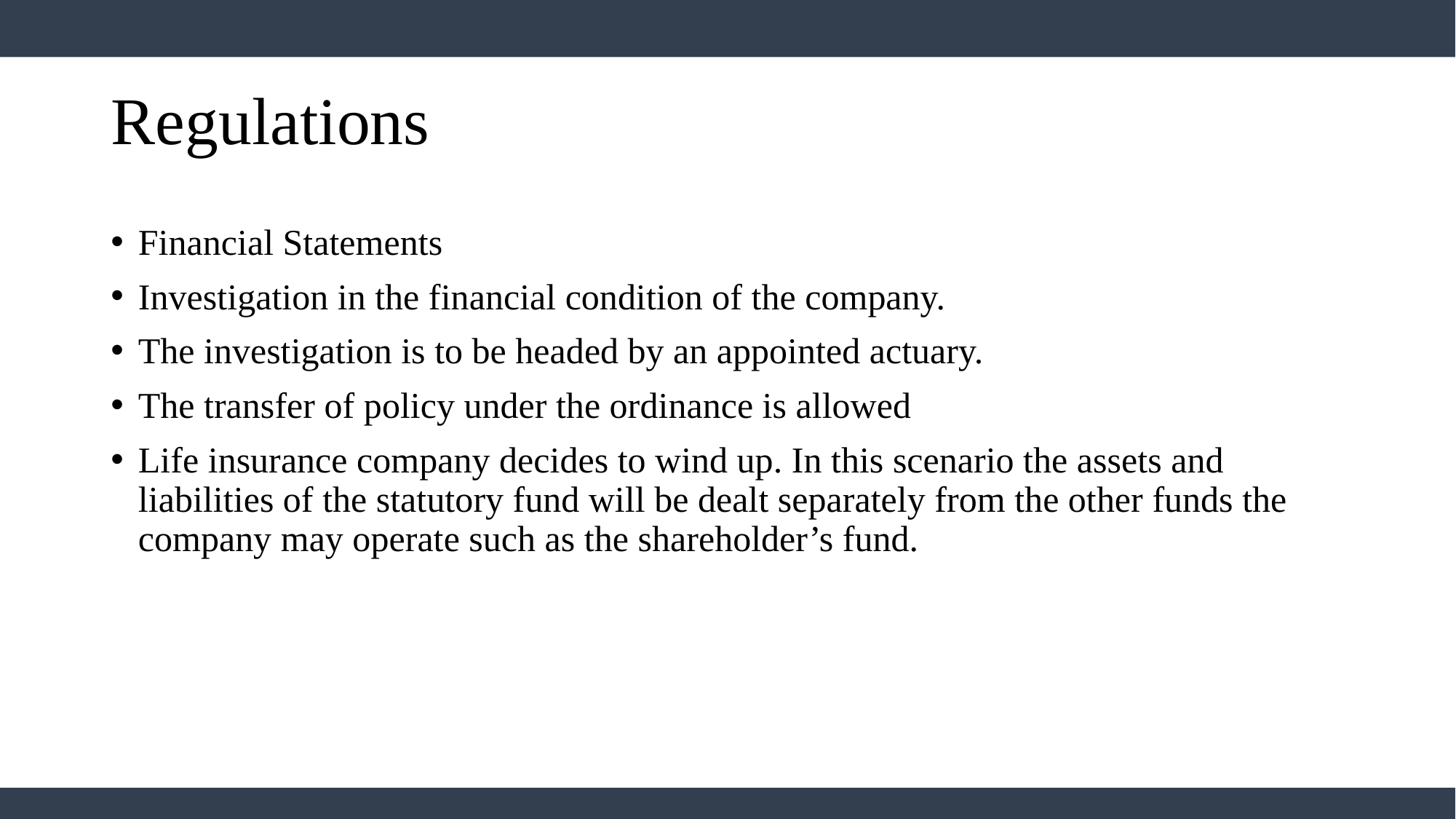

# Regulations
Financial Statements
Investigation in the financial condition of the company.
The investigation is to be headed by an appointed actuary.
The transfer of policy under the ordinance is allowed
Life insurance company decides to wind up. In this scenario the assets and liabilities of the statutory fund will be dealt separately from the other funds the company may operate such as the shareholder’s fund.